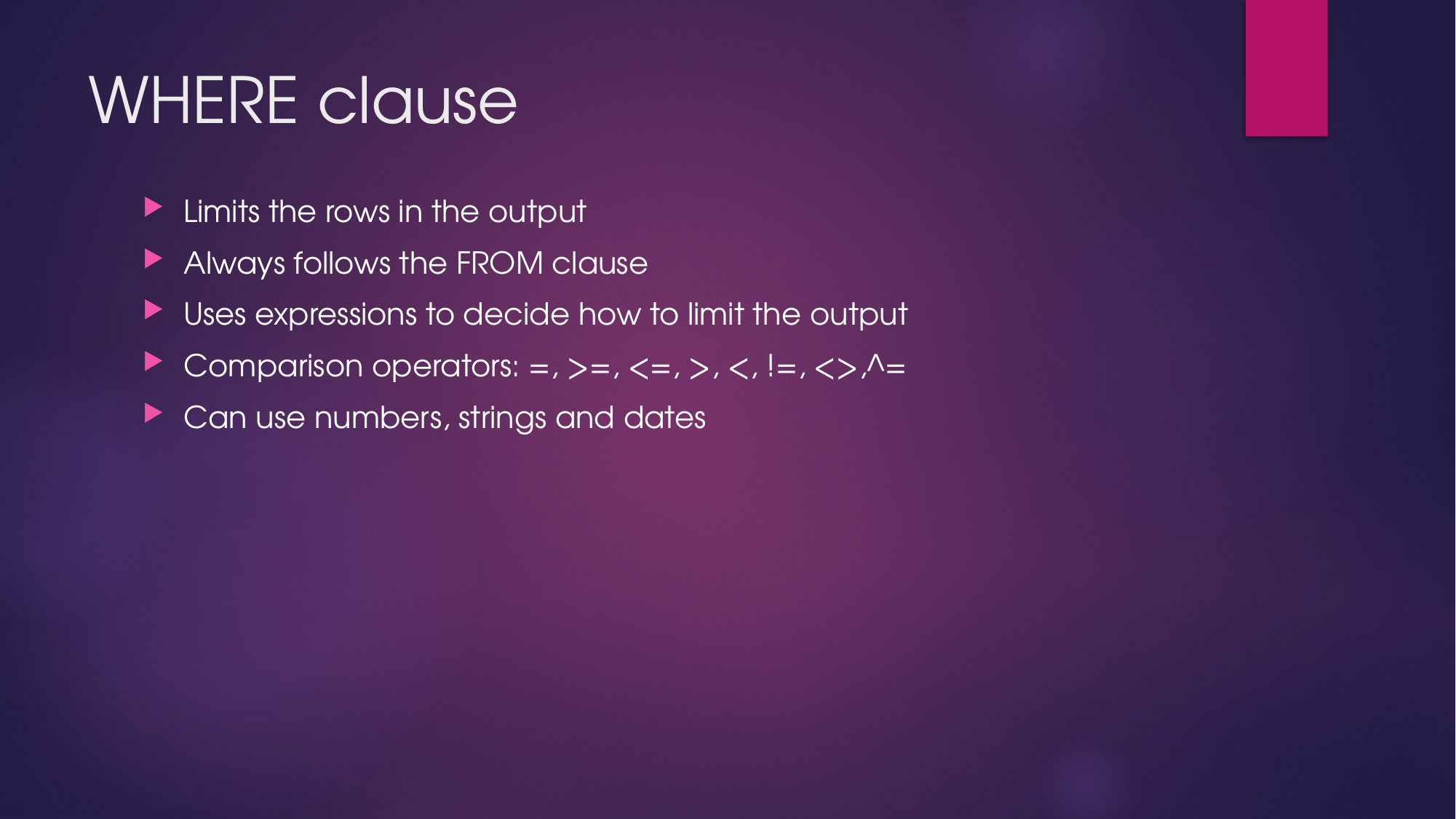

# WHERE clause
Limits the rows in the output
Always follows the FROM clause
Uses expressions to decide how to limit the output
Comparison operators: =, >=, <=, >, <, !=, <>,^=
Can use numbers, strings and dates